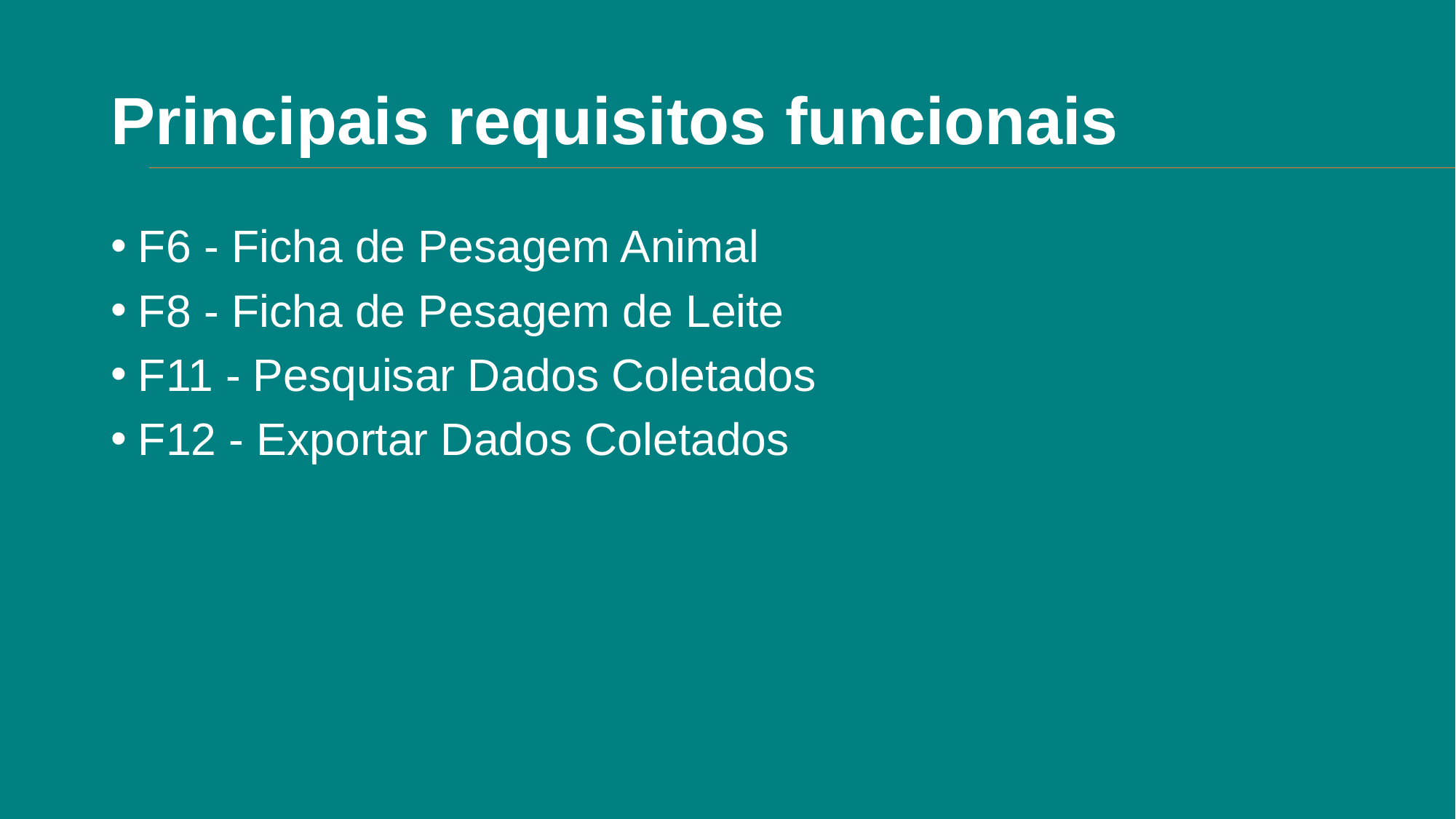

# Principais requisitos funcionais
F6 - Ficha de Pesagem Animal
F8 - Ficha de Pesagem de Leite
F11 - Pesquisar Dados Coletados
F12 - Exportar Dados Coletados